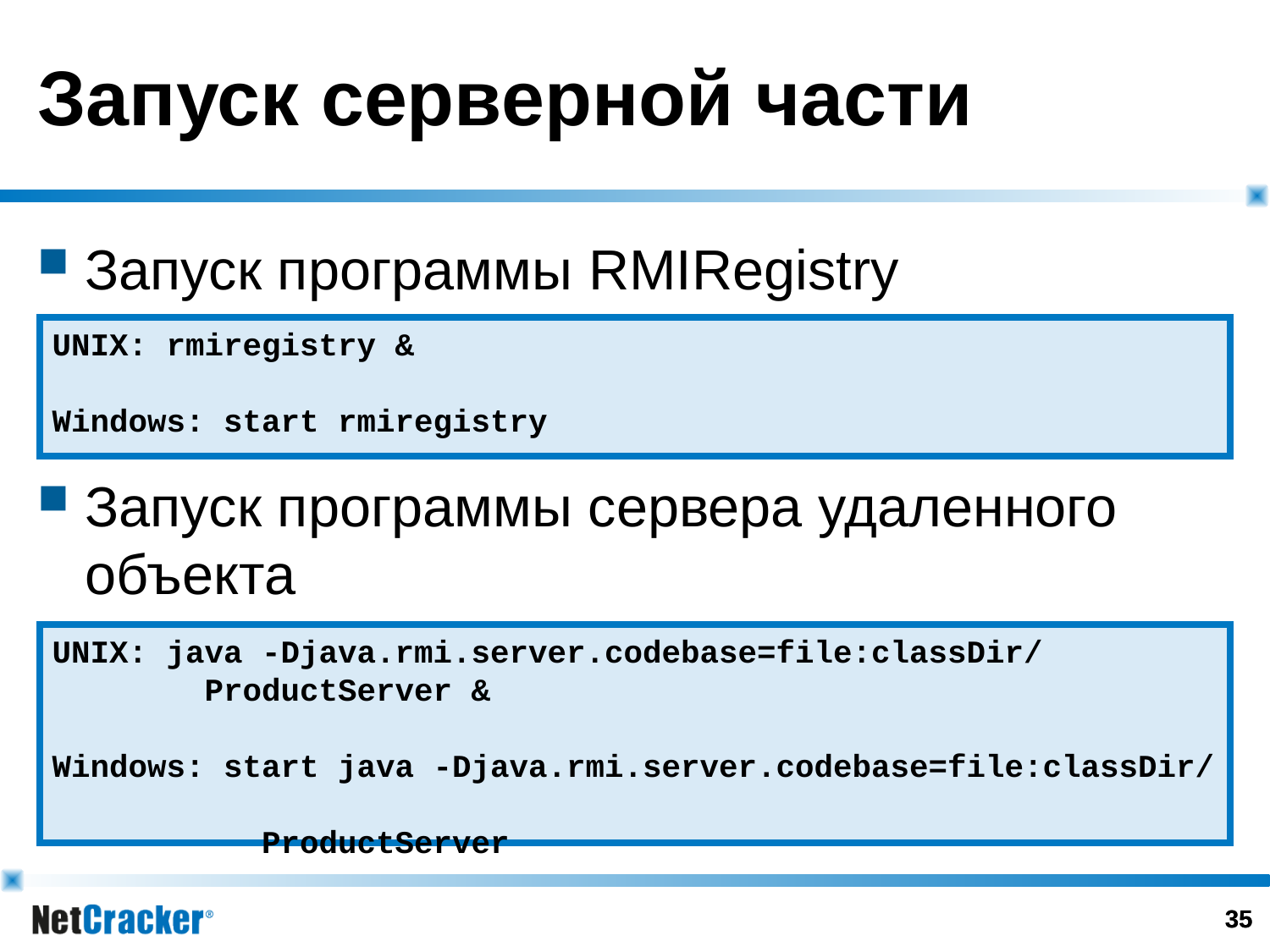

Запуск серверной части
Запуск программы RMIRegistry

Запуск программы сервера удаленного объекта

UNIX: rmiregistry &

Windows: start rmiregistry
UNIX: java -Djava.rmi.server.codebase=file:classDir/
        ProductServer &

Windows: start java -Djava.rmi.server.codebase=file:classDir/
           ProductServer
35
35